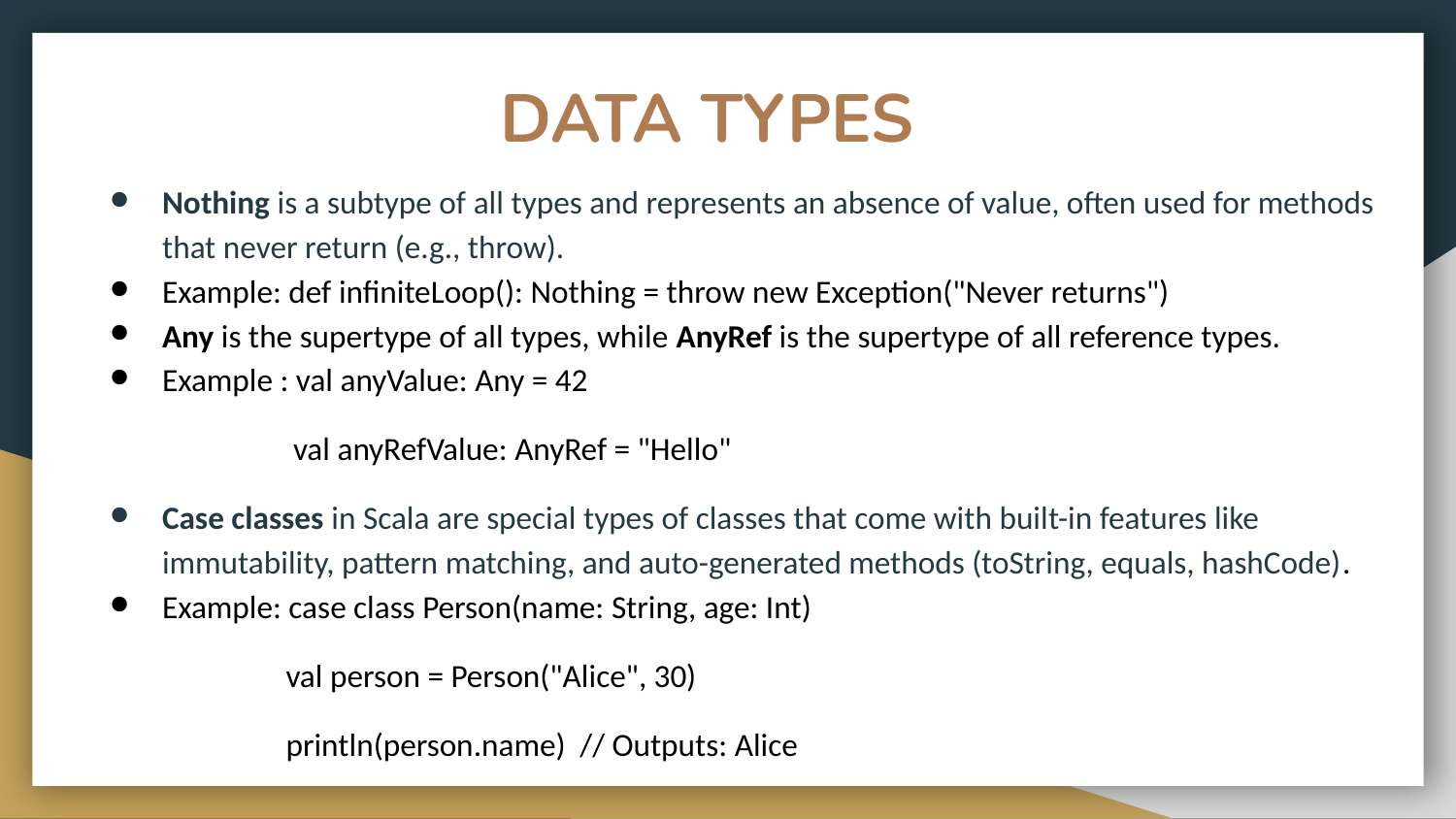

# DATA TYPES

Nothing is a subtype of all types and represents an absence of value, often used for methods that never return (e.g., throw).
Example: def infiniteLoop(): Nothing = throw new Exception("Never returns")
Any is the supertype of all types, while AnyRef is the supertype of all reference types.
Example : val anyValue: Any = 42
                  val anyRefValue: AnyRef = "Hello"
Case classes in Scala are special types of classes that come with built-in features like immutability, pattern matching, and auto-generated methods (toString, equals, hashCode).
Example: case class Person(name: String, age: Int)
                 val person = Person("Alice", 30)
                 println(person.name)  // Outputs: Alice